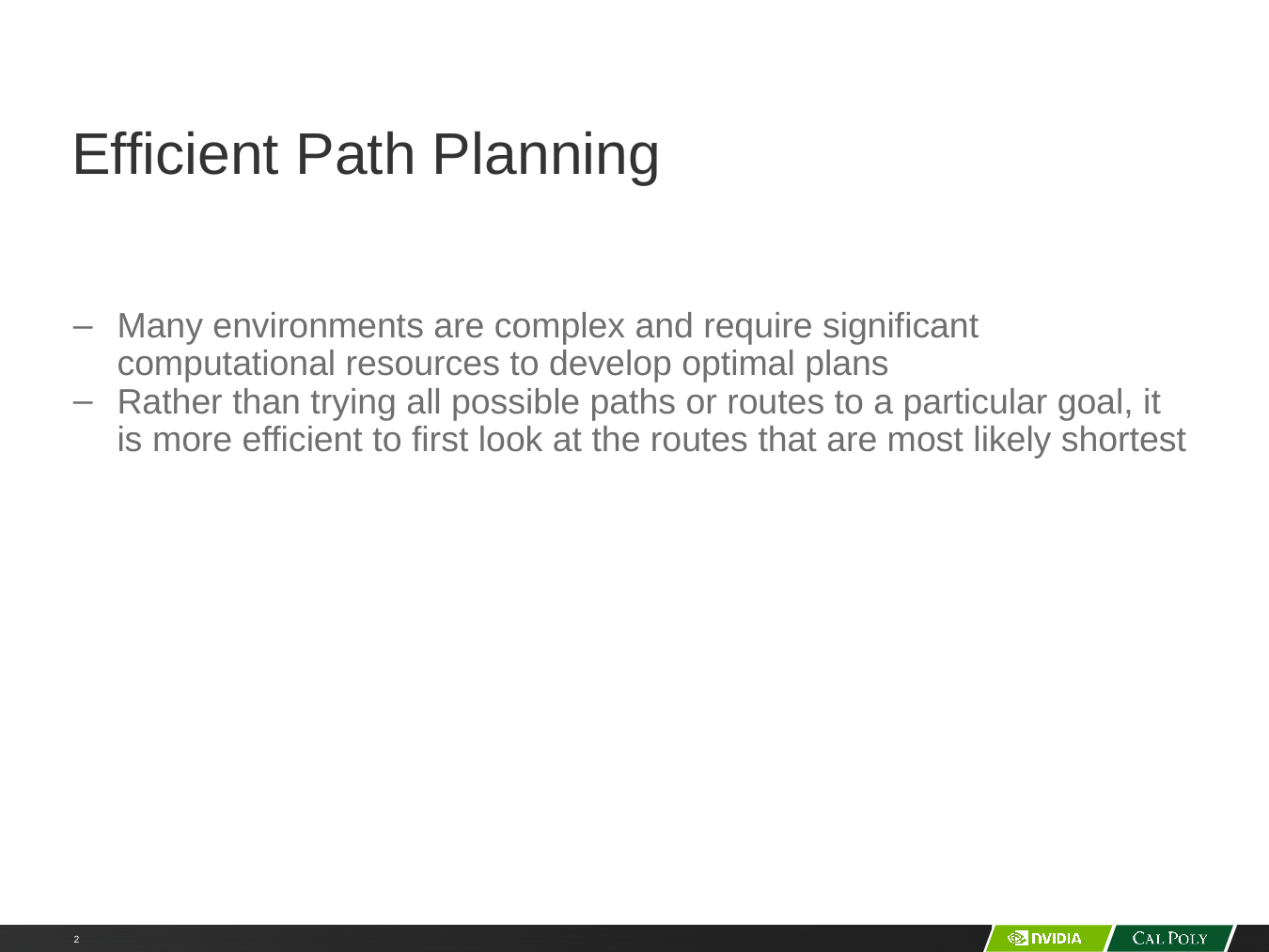

# Efficient Path Planning

Many environments are complex and require significant computational resources to develop optimal plans
Rather than trying all possible paths or routes to a particular goal, it is more efficient to first look at the routes that are most likely shortest